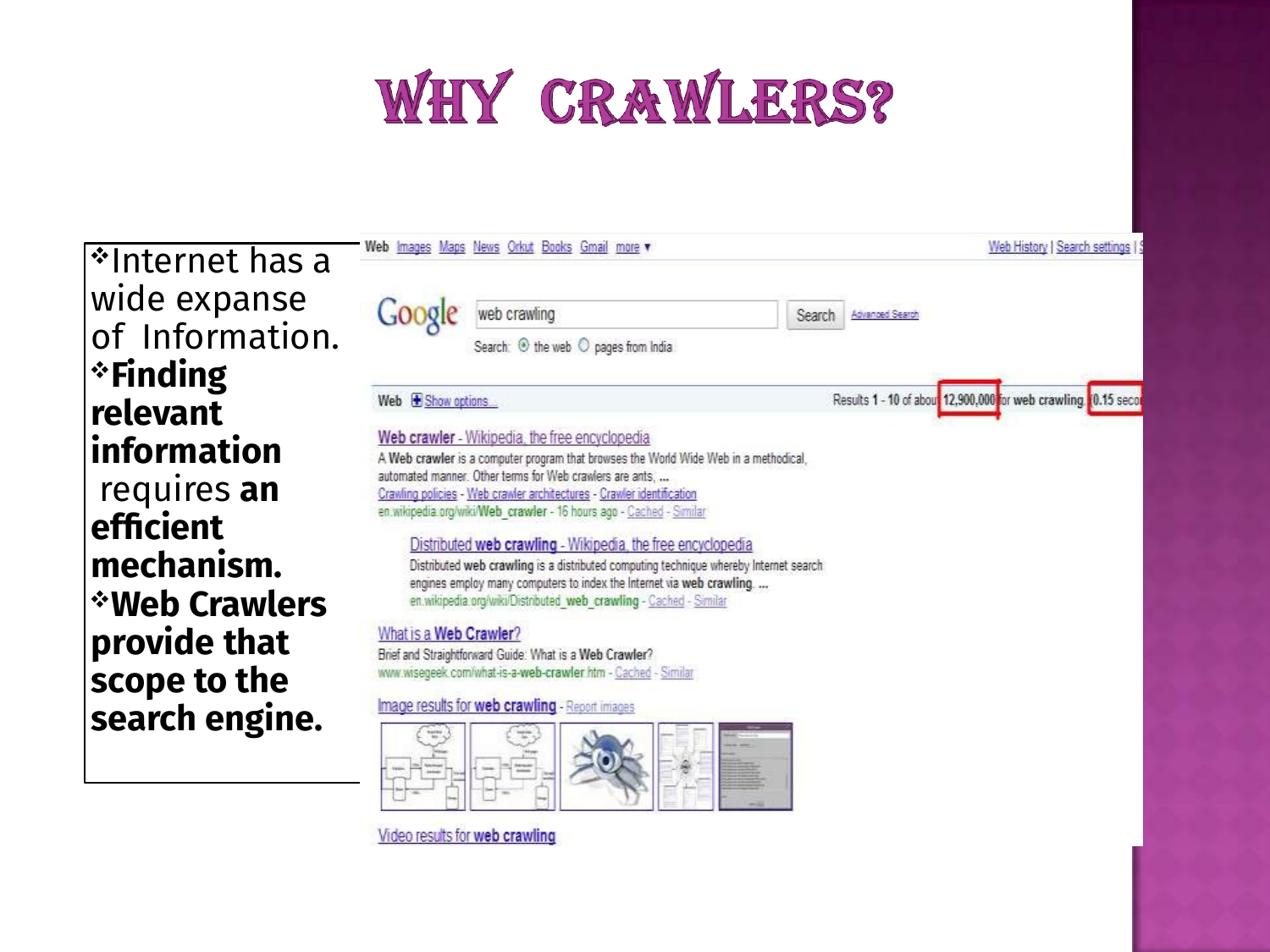

Internet has a  wide expanse of  Information.
Finding  relevant  information  requires an  efficient  mechanism.
Web Crawlers  provide that  scope to the  search engine.